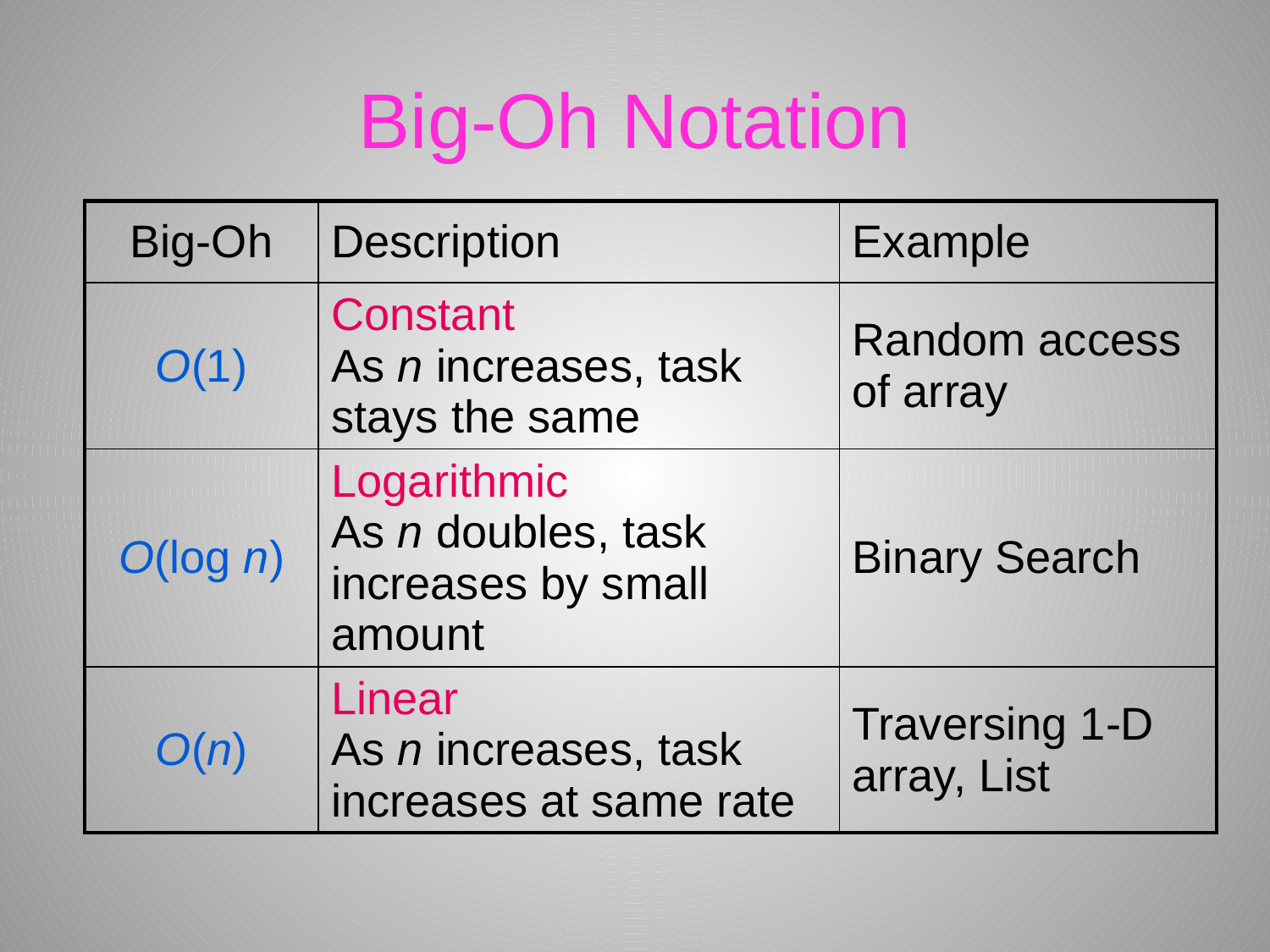

# Big-Oh Notation
| Big-Oh | Description | Example |
| --- | --- | --- |
| O(1) | Constant As n increases, task stays the same | Random access of array |
| O(log n) | Logarithmic As n doubles, task increases by small amount | Binary Search |
| O(n) | Linear As n increases, task increases at same rate | Traversing 1-D array, List |